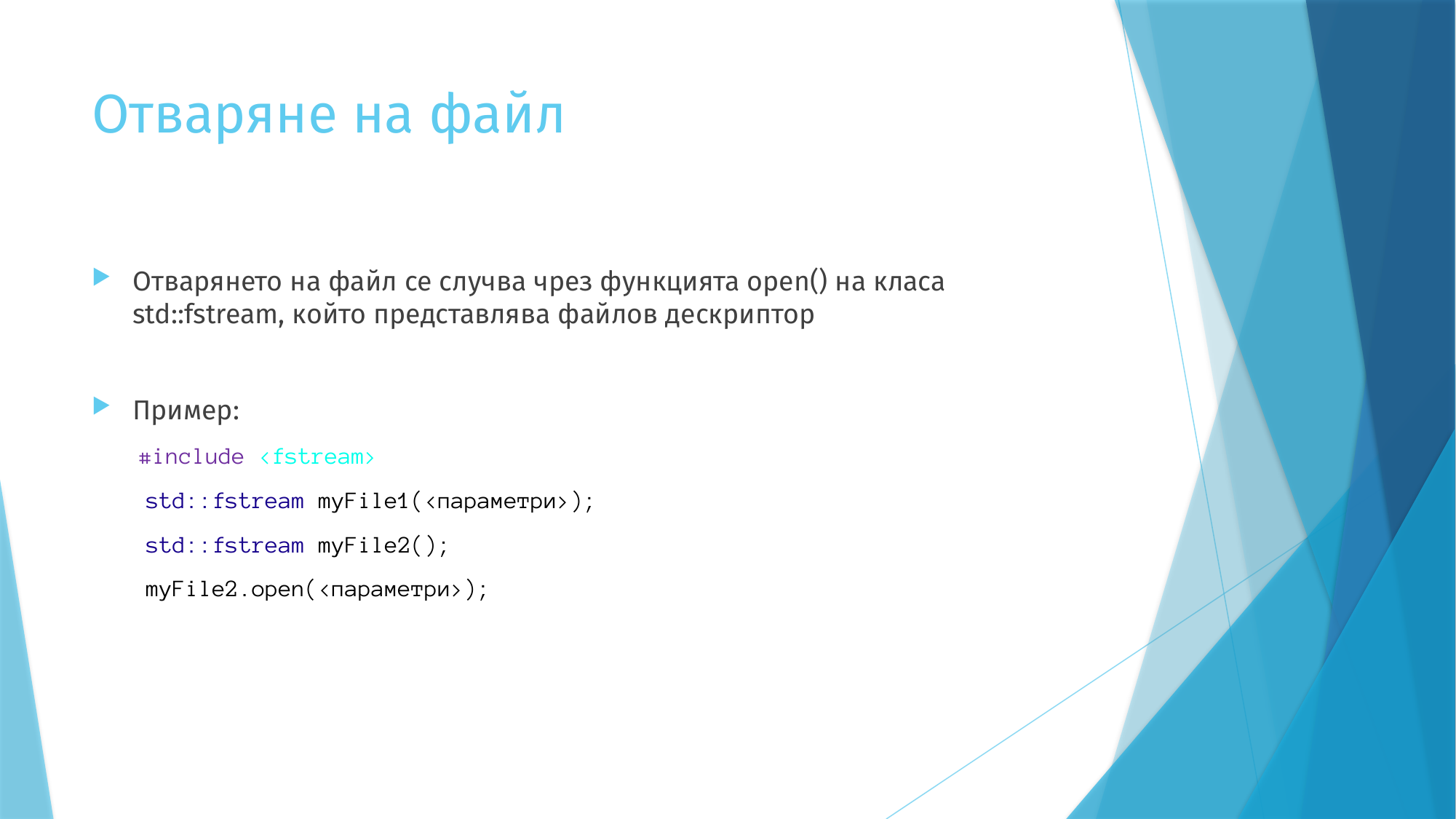

# Отваряне на файл
Отварянето на файл се случва чрез функцията open() на класа std::fstream, който представлява файлов дескриптор

Пример:
#include <fstream>
std::fstream myFile1(<параметри>);
std::fstream myFile2();
myFile2.open(<параметри>);